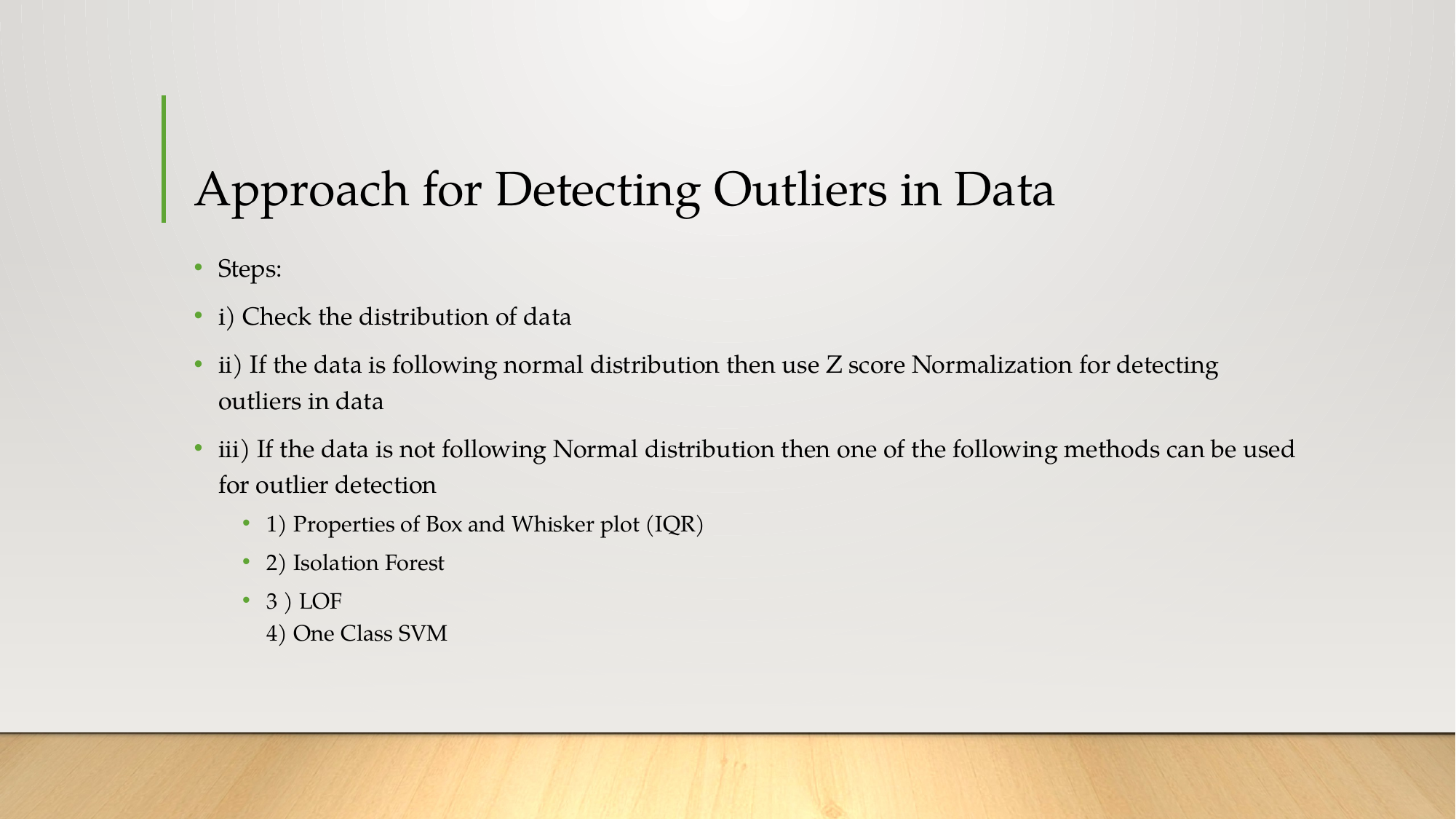

# Approach for Detecting Outliers in Data
Steps:
i) Check the distribution of data
ii) If the data is following normal distribution then use Z score Normalization for detecting outliers in data
iii) If the data is not following Normal distribution then one of the following methods can be used for outlier detection
1) Properties of Box and Whisker plot (IQR)
2) Isolation Forest
3 ) LOF
4) One Class SVM